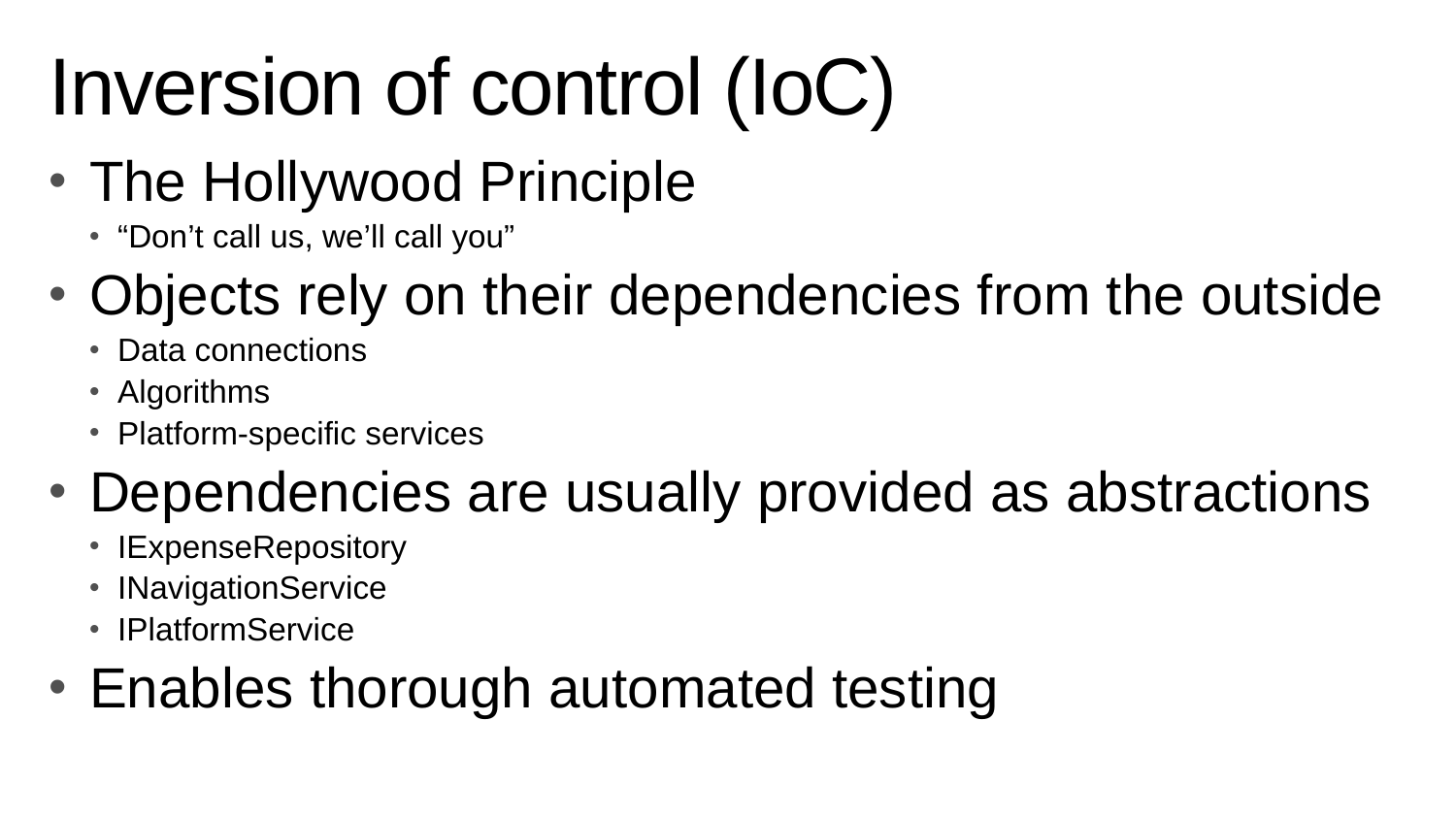

# Inversion of control (IoC)
The Hollywood Principle
“Don’t call us, we’ll call you”
Objects rely on their dependencies from the outside
Data connections
Algorithms
Platform-specific services
Dependencies are usually provided as abstractions
IExpenseRepository
INavigationService
IPlatformService
Enables thorough automated testing